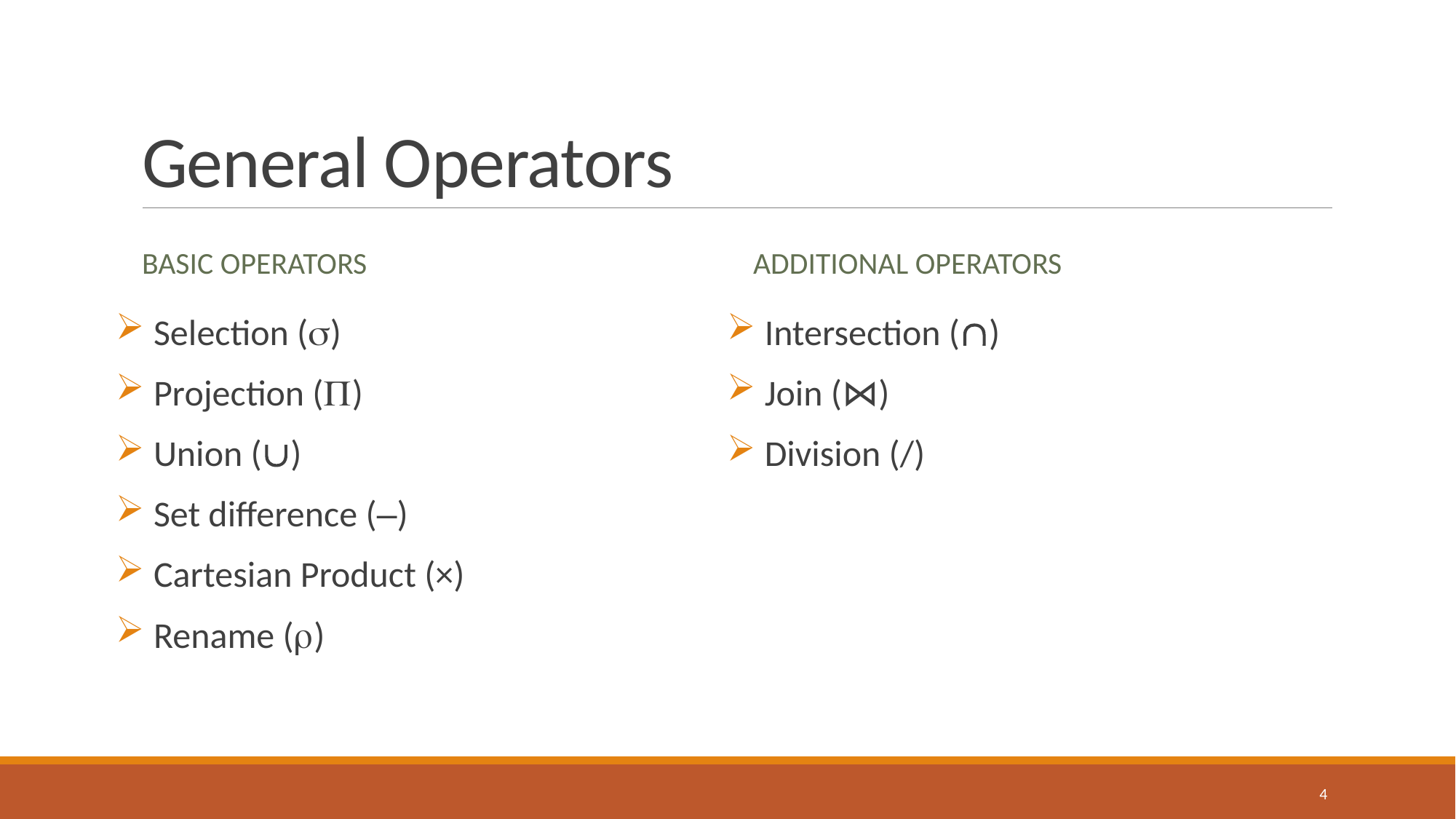

# General Operators
Basic operators
Additional operators
 Selection (σ)
 Projection (Π)
 Union (∪)
 Set difference (–)
 Cartesian Product (×)
 Rename (ρ)

 Intersection (∩)
 Join (⋈)
 Division (/)

4